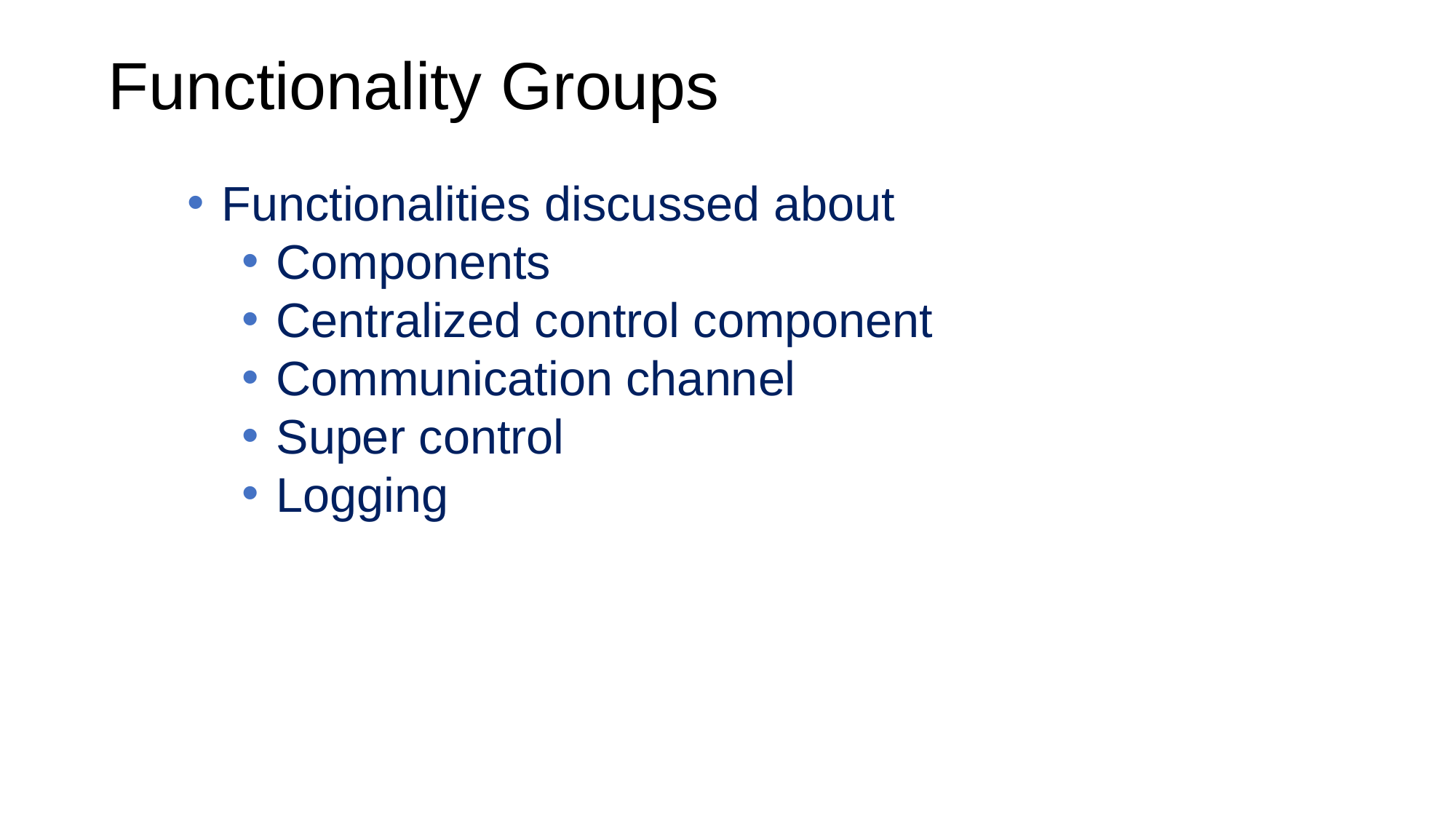

# Functionality Groups
Functionalities discussed about
Components
Centralized control component
Communication channel
Super control
Logging